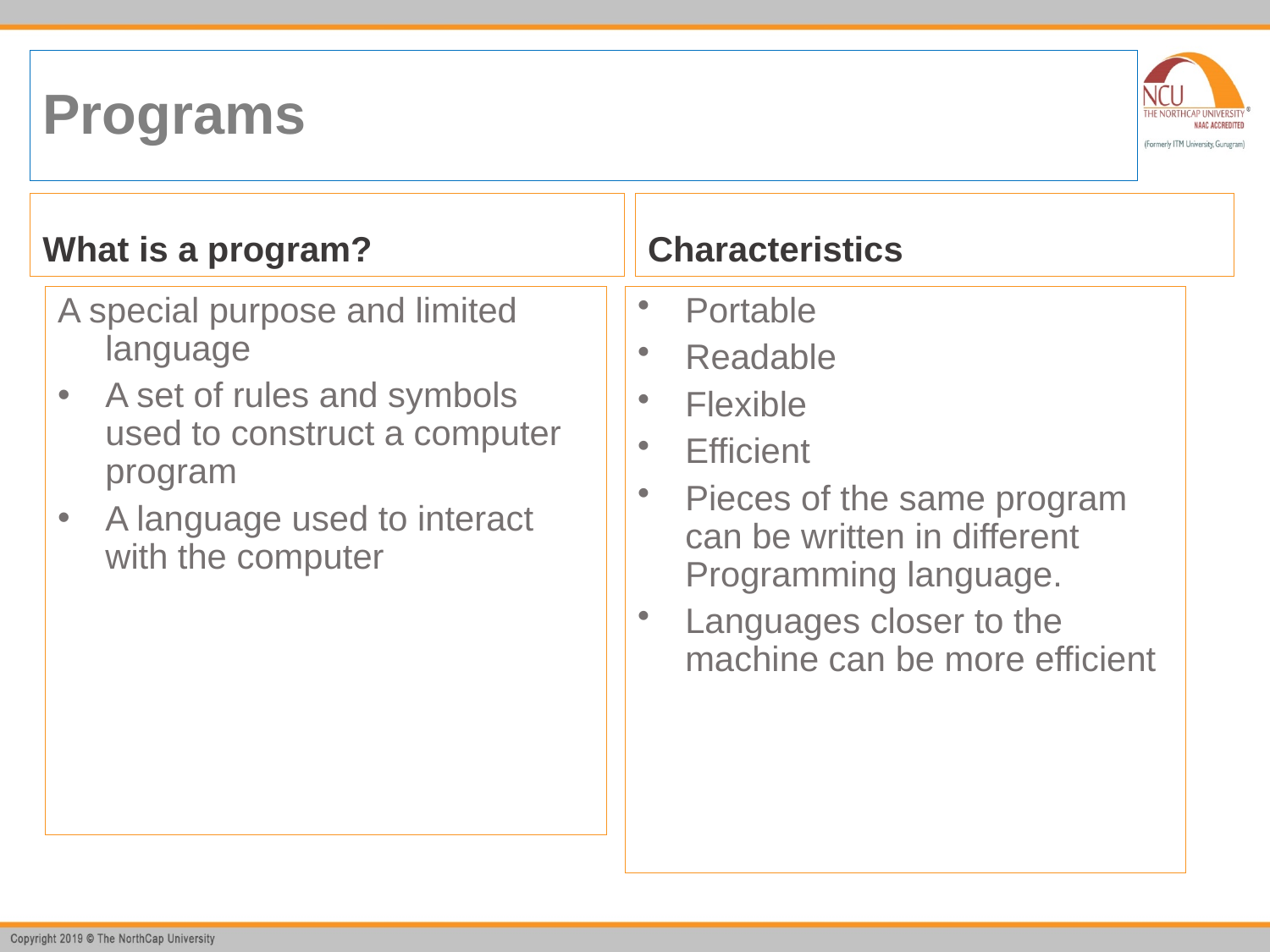

# Programs
What is a program?
Characteristics
A special purpose and limited language
A set of rules and symbols used to construct a computer program
A language used to interact with the computer

Portable
Readable
Flexible
Efficient
Pieces of the same program can be written in different Programming language.
Languages closer to the machine can be more efficient